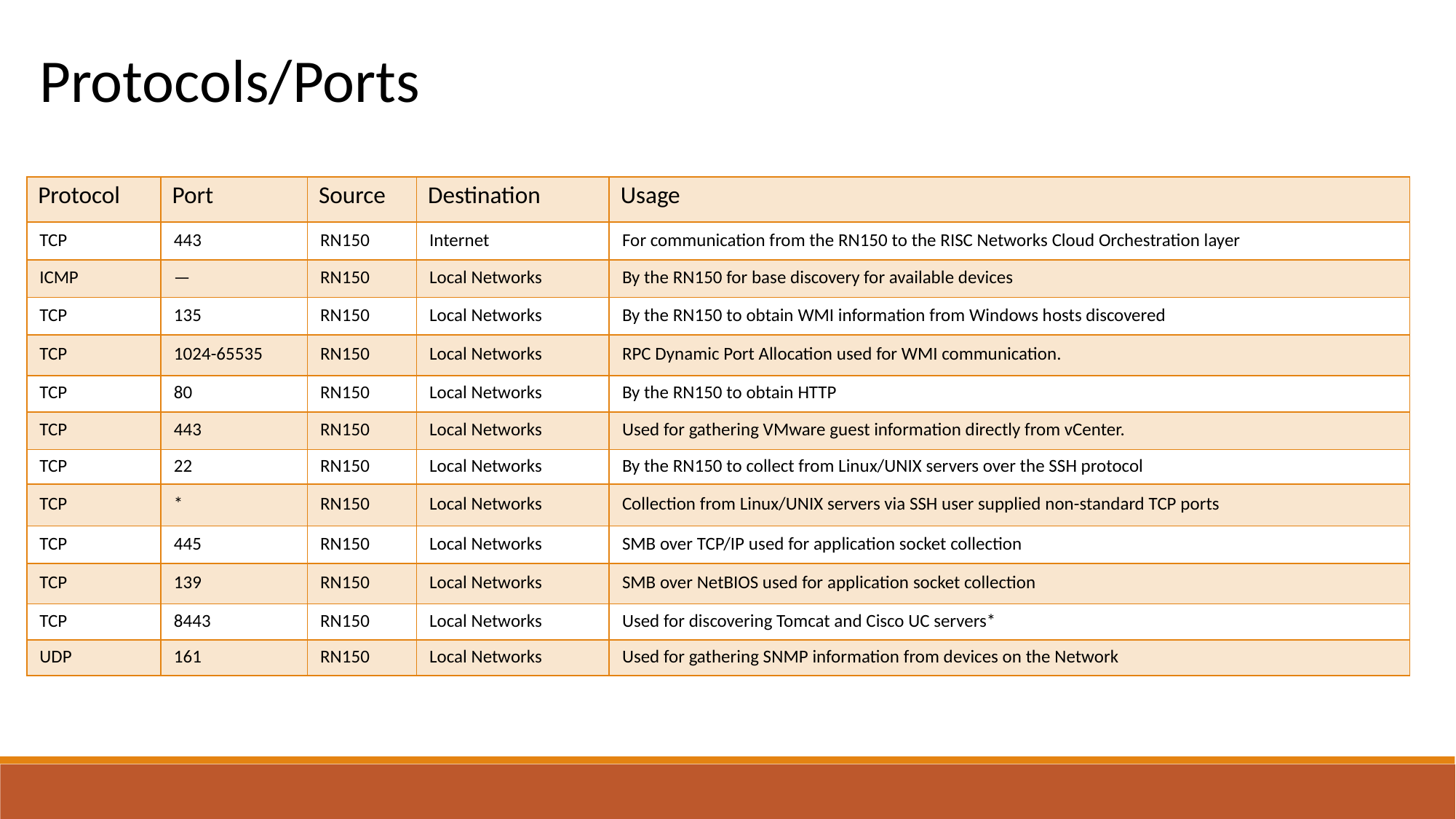

Protocols/Ports
| Protocol | Port | Source | Destination | Usage |
| --- | --- | --- | --- | --- |
| TCP | 443 | RN150 | Internet | For communication from the RN150 to the RISC Networks Cloud Orchestration layer |
| ICMP | — | RN150 | Local Networks | By the RN150 for base discovery for available devices |
| TCP | 135 | RN150 | Local Networks | By the RN150 to obtain WMI information from Windows hosts discovered |
| TCP | 1024-65535 | RN150 | Local Networks | RPC Dynamic Port Allocation used for WMI communication. |
| TCP | 80 | RN150 | Local Networks | By the RN150 to obtain HTTP |
| TCP | 443 | RN150 | Local Networks | Used for gathering VMware guest information directly from vCenter. |
| TCP | 22 | RN150 | Local Networks | By the RN150 to collect from Linux/UNIX servers over the SSH protocol |
| TCP | \* | RN150 | Local Networks | Collection from Linux/UNIX servers via SSH user supplied non-standard TCP ports |
| TCP | 445 | RN150 | Local Networks | SMB over TCP/IP used for application socket collection |
| TCP | 139 | RN150 | Local Networks | SMB over NetBIOS used for application socket collection |
| TCP | 8443 | RN150 | Local Networks | Used for discovering Tomcat and Cisco UC servers\* |
| UDP | 161 | RN150 | Local Networks | Used for gathering SNMP information from devices on the Network |